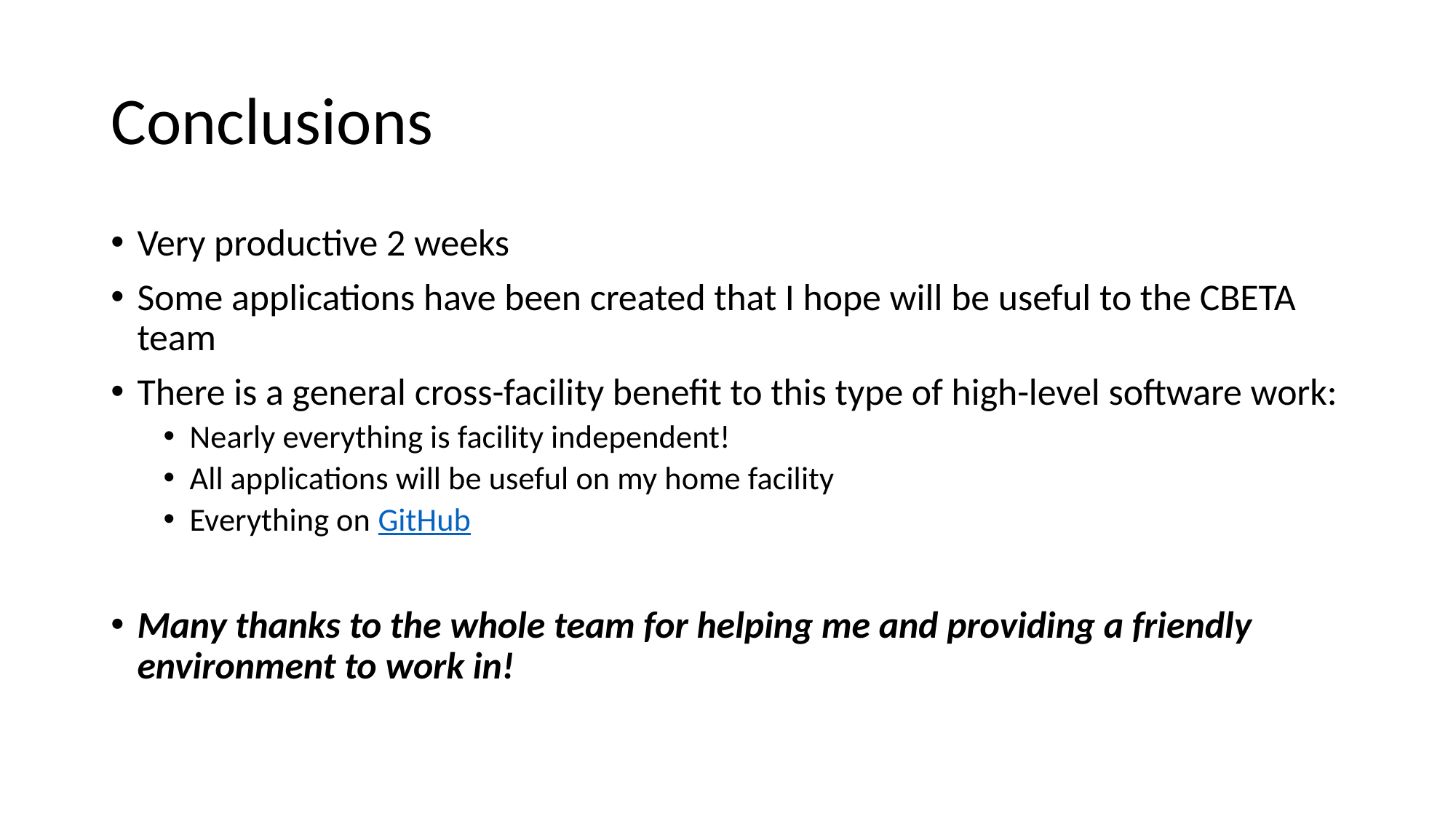

# Conclusions
Very productive 2 weeks
Some applications have been created that I hope will be useful to the CBETA team
There is a general cross-facility benefit to this type of high-level software work:
Nearly everything is facility independent!
All applications will be useful on my home facility
Everything on GitHub

Many thanks to the whole team for helping me and providing a friendly environment to work in!